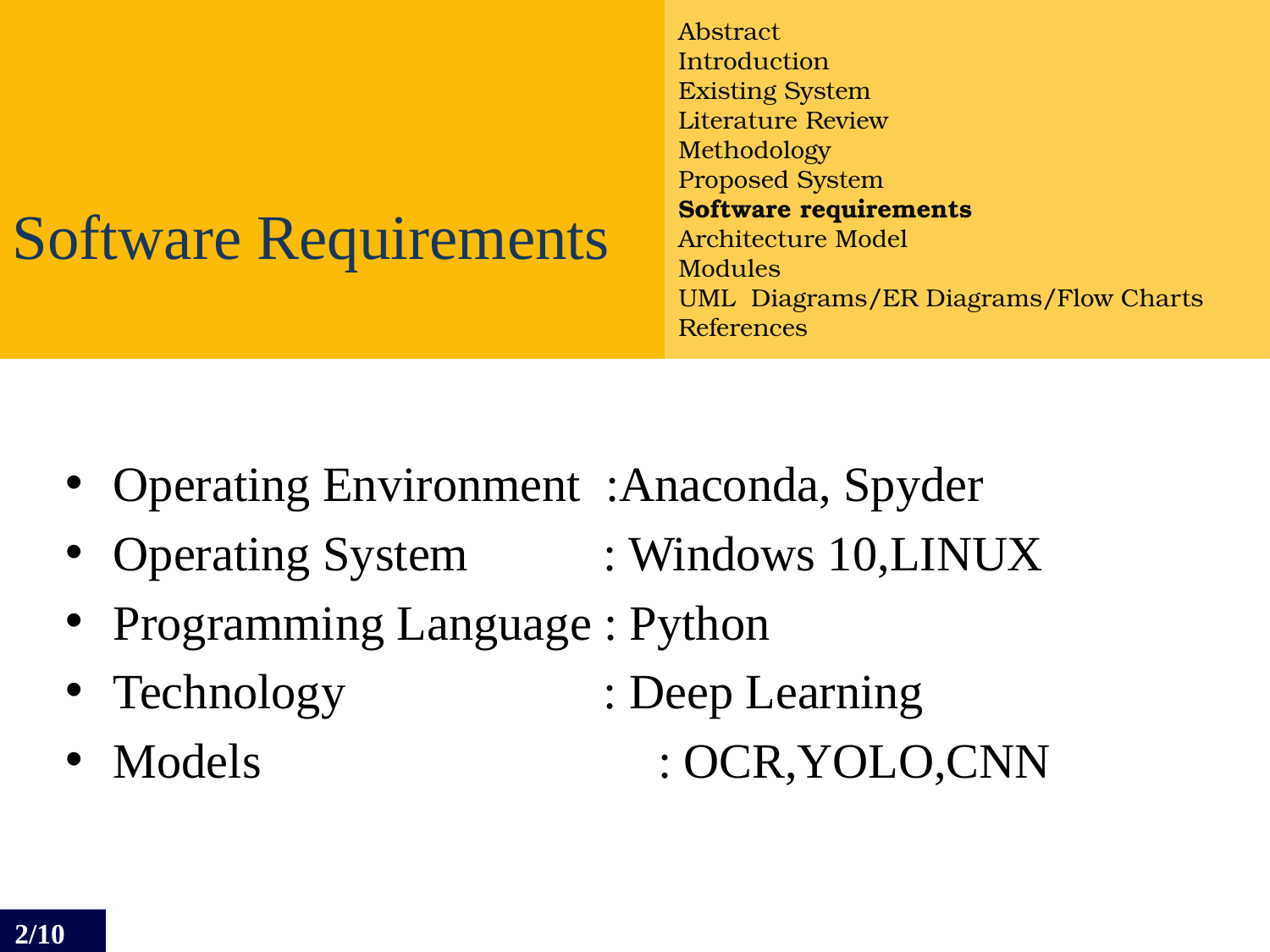

Abstract
Introduction
Existing System
Proposed System
Software requirements
Architecture Model
Modules
UML  Diagrams/ER Diagrams/Flow Charts
References
Abstract
Introduction
Existing System
Literature Review
Methodology
Proposed System
Software requirements
Architecture Model
Modules
UML  Diagrams/ER Diagrams/Flow Charts
References
Introduction
Existing System
Proposed System
Software Requirements
References

Software Requirements

Operating Environment  :Anaconda, Spyder
Operating System           : Windows 10,LINUX
Programming Language : Python
Technology                     : Deep Learning
Models 			   : OCR,YOLO,CNN

2/10